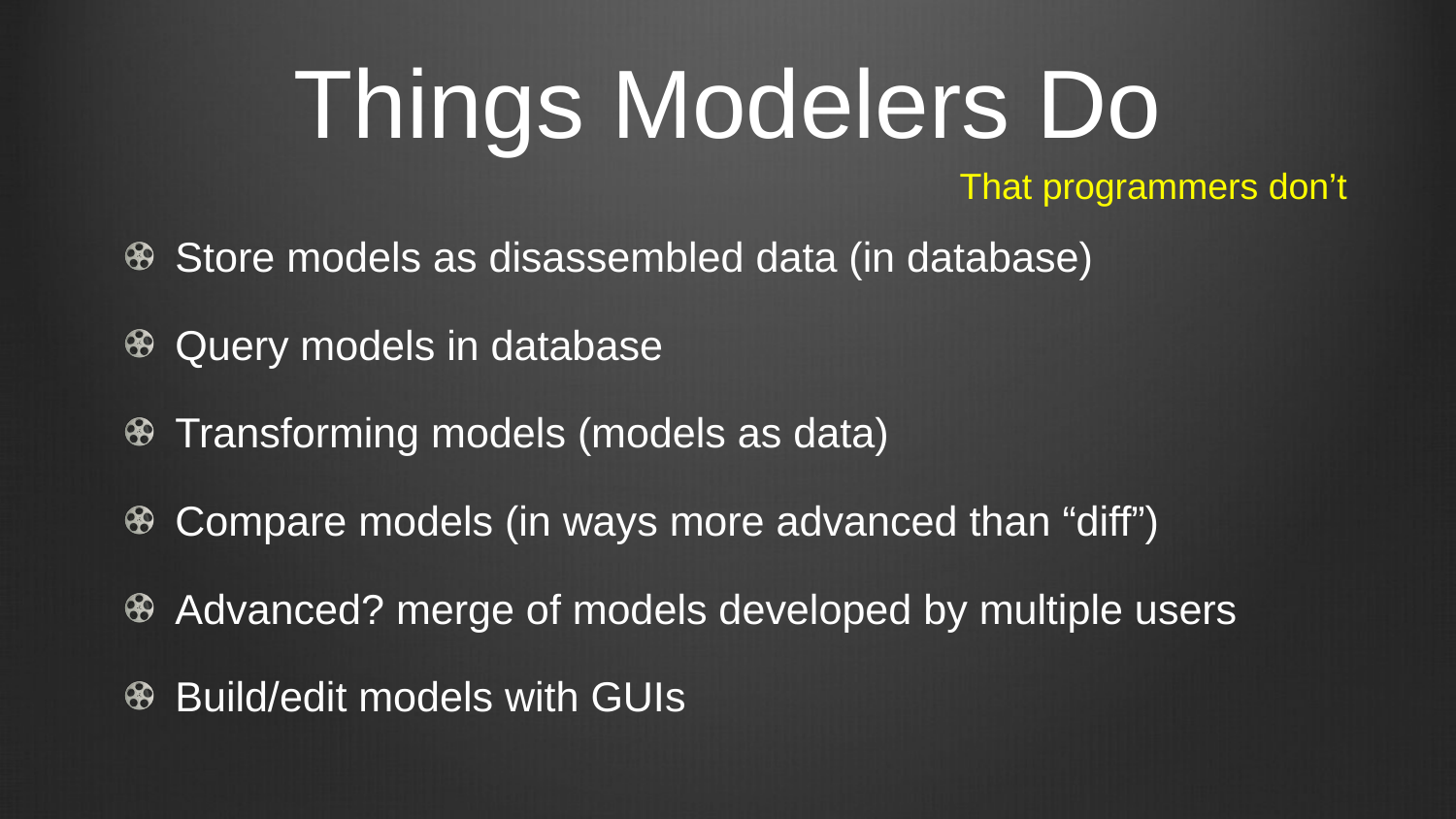

# Things Modelers Do
That programmers don’t
Store models as disassembled data (in database)
Query models in database
Transforming models (models as data)
Compare models (in ways more advanced than “diff”)
Advanced? merge of models developed by multiple users
Build/edit models with GUIs